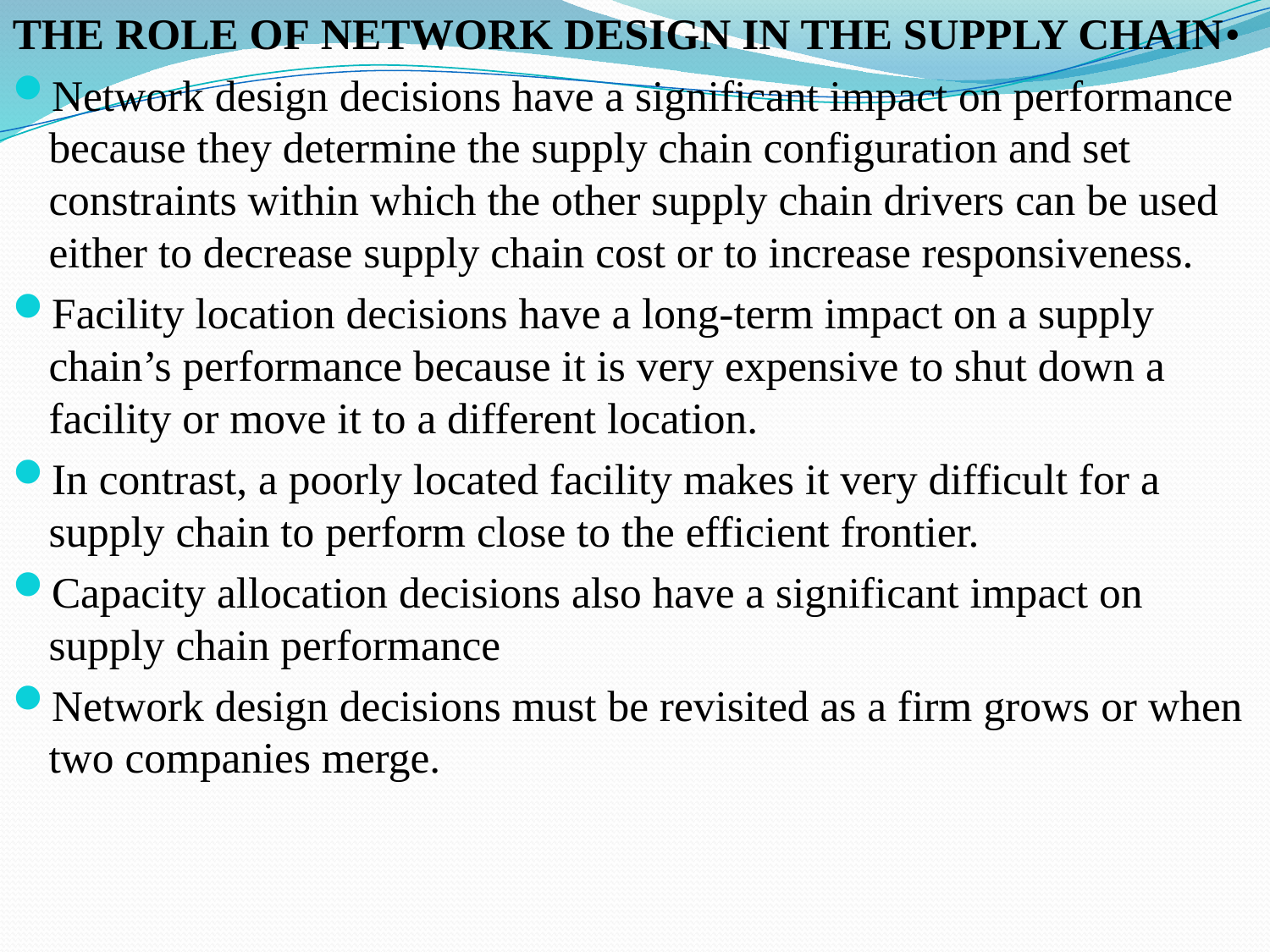

THE ROLE OF NETWORK DESIGN IN THE SUPPLY CHAIN•
Network design decisions have a significant impact on performance because they determine the supply chain configuration and set constraints within which the other supply chain drivers can be used either to decrease supply chain cost or to increase responsiveness.
Facility location decisions have a long-term impact on a supply chain’s performance because it is very expensive to shut down a facility or move it to a different location.
In contrast, a poorly located facility makes it very difficult for a supply chain to perform close to the efficient frontier.
Capacity allocation decisions also have a significant impact on supply chain performance
Network design decisions must be revisited as a firm grows or when two companies merge.